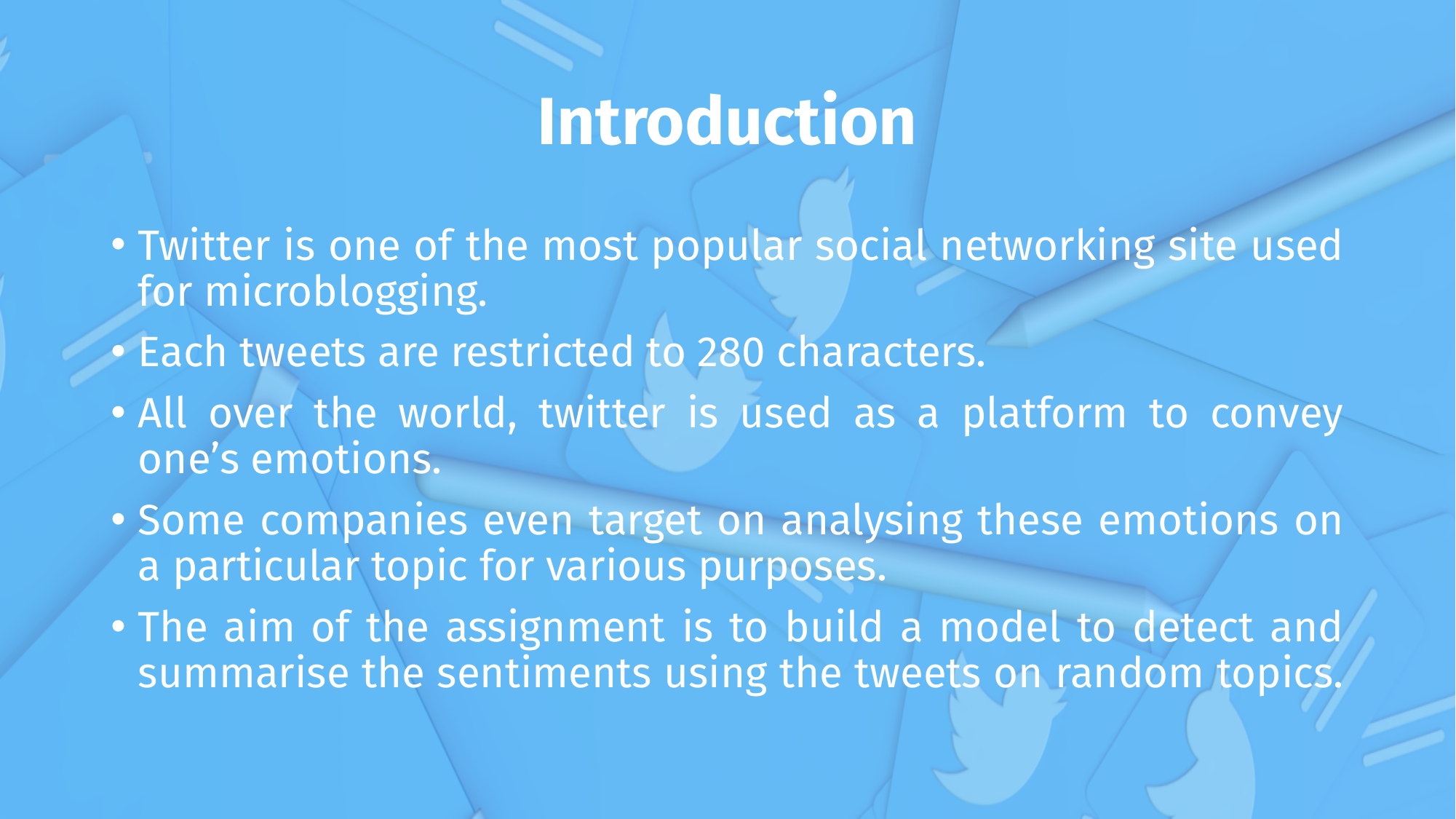

# Introduction
Twitter is one of the most popular social networking site used for microblogging.
Each tweets are restricted to 280 characters.
All over the world, twitter is used as a platform to convey one’s emotions.
Some companies even target on analysing these emotions on a particular topic for various purposes.
The aim of the assignment is to build a model to detect and summarise the sentiments using the tweets on random topics.